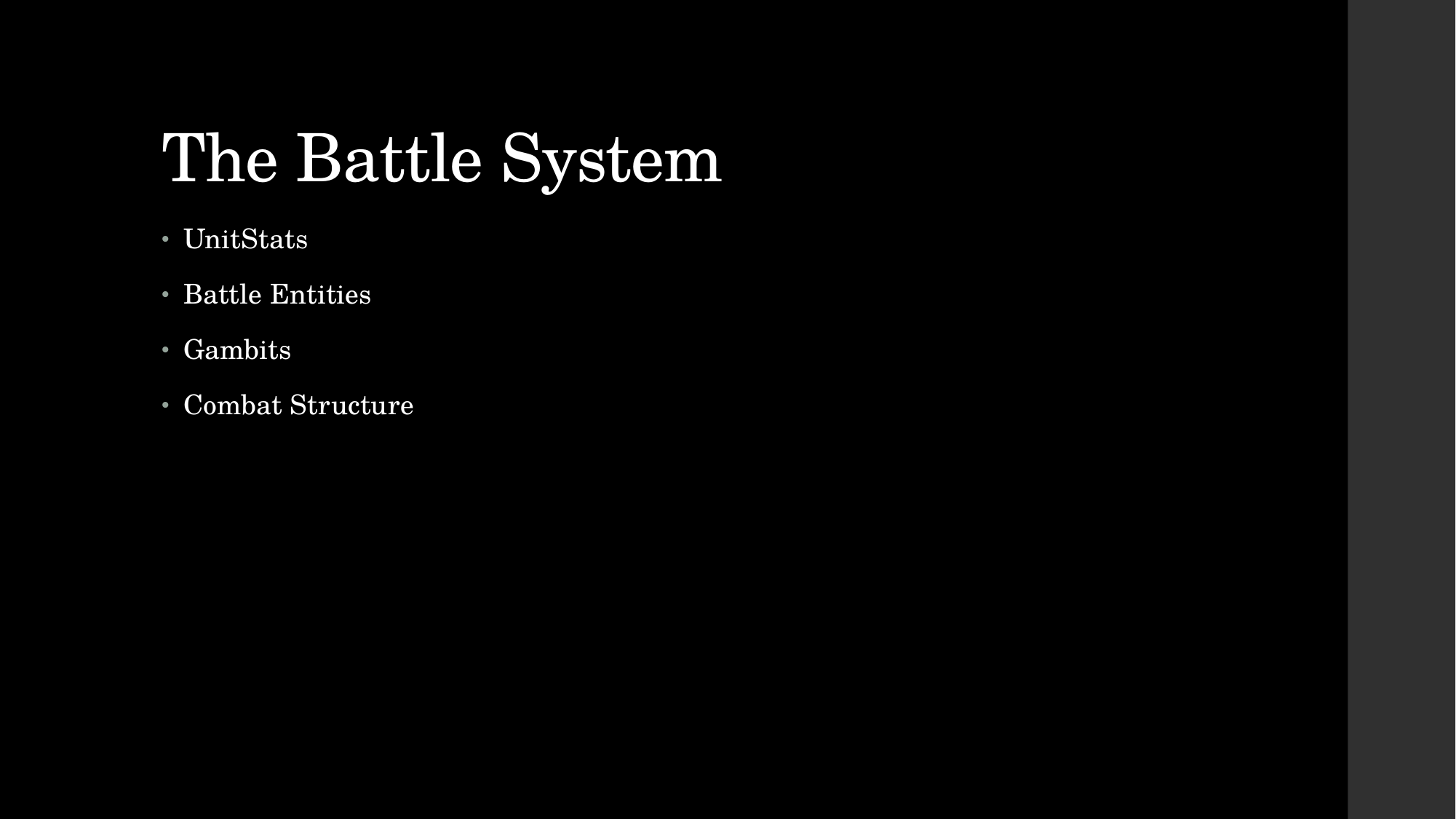

# The Battle System
UnitStats
Battle Entities
Gambits
Combat Structure